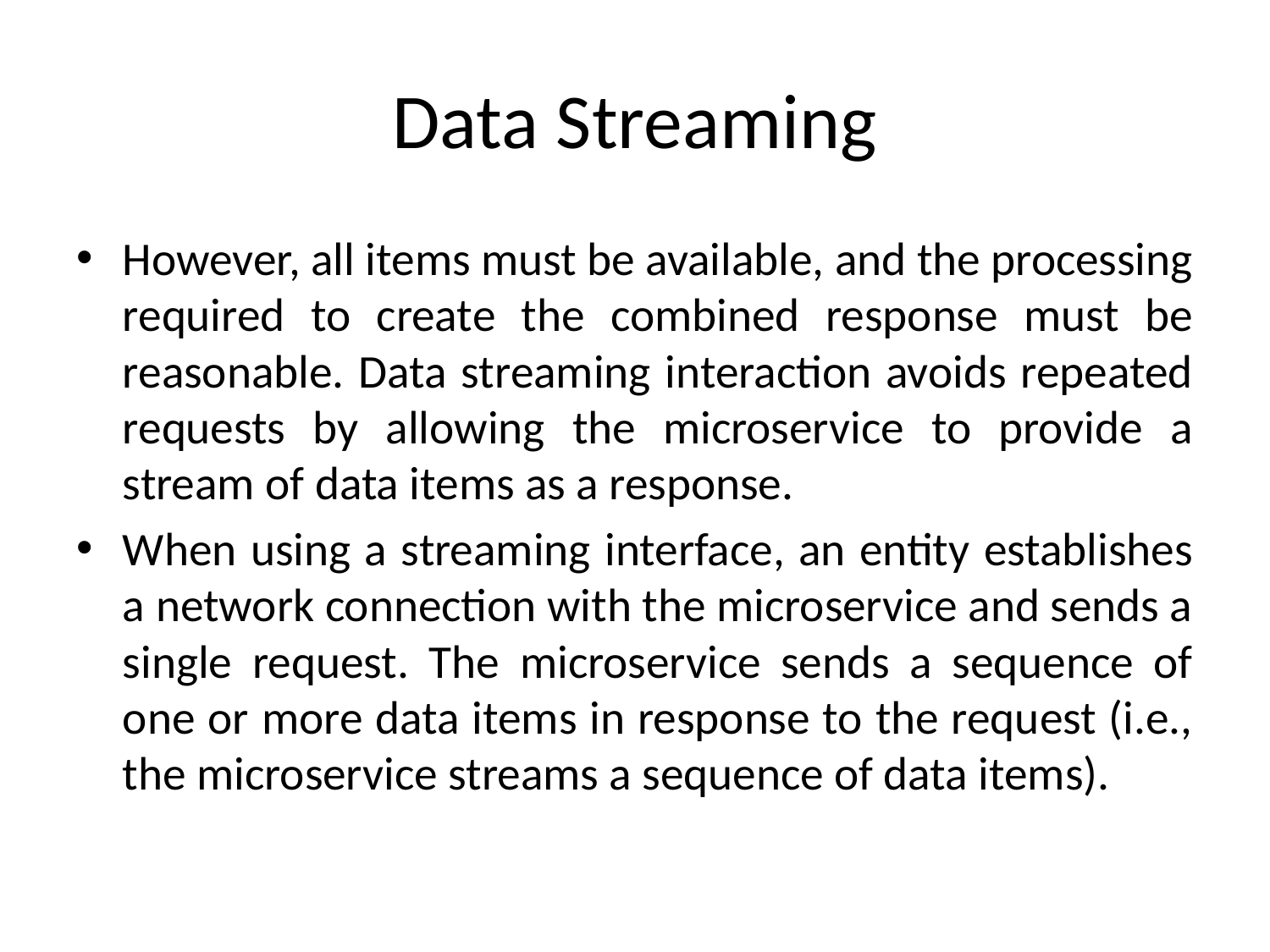

# Data Streaming
However, all items must be available, and the processing required to create the combined response must be reasonable. Data streaming interaction avoids repeated requests by allowing the microservice to provide a stream of data items as a response.
When using a streaming interface, an entity establishes a network connection with the microservice and sends a single request. The microservice sends a sequence of one or more data items in response to the request (i.e., the microservice streams a sequence of data items).